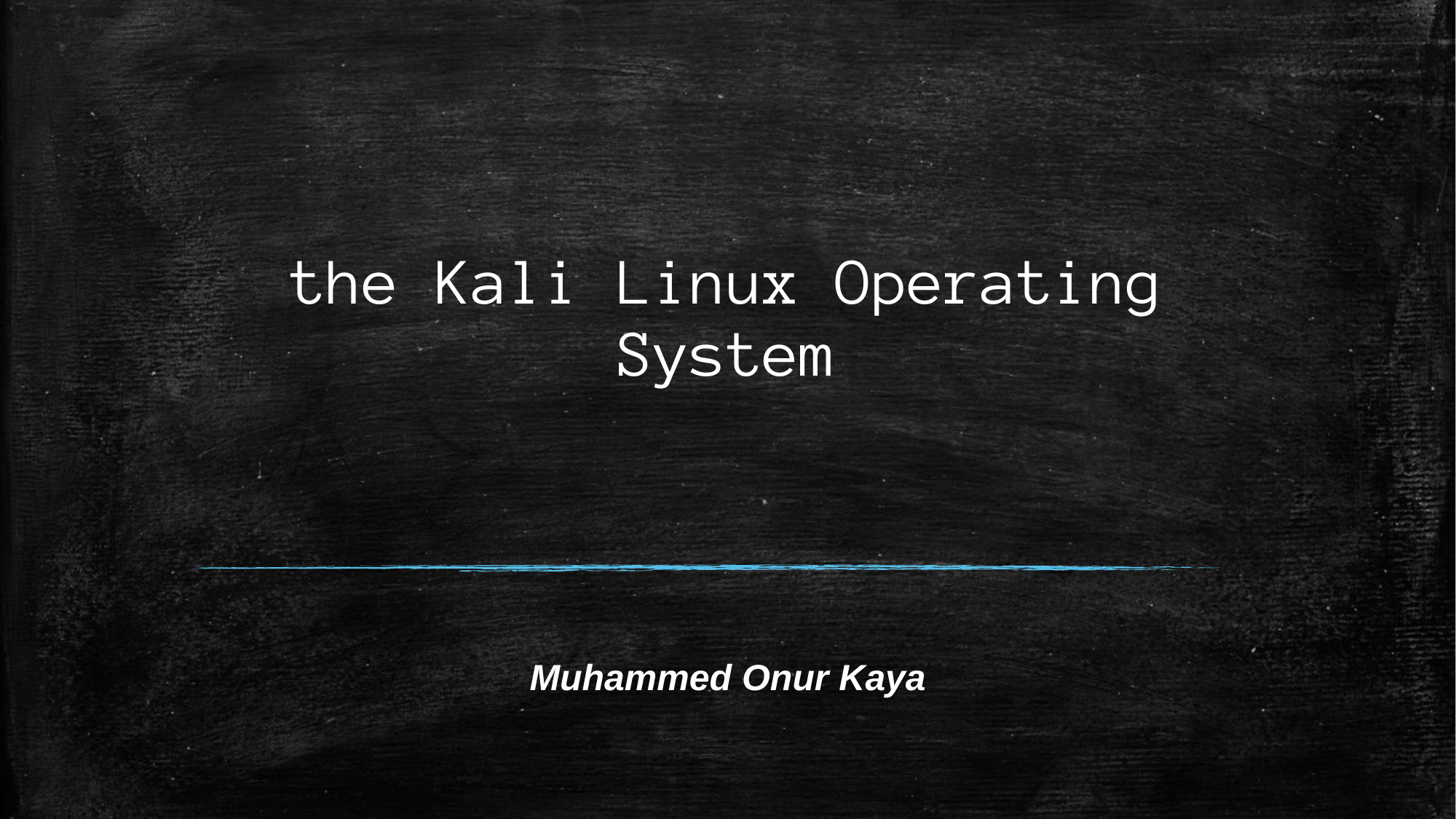

# the Kali Linux Operating System

Muhammed Onur Kaya